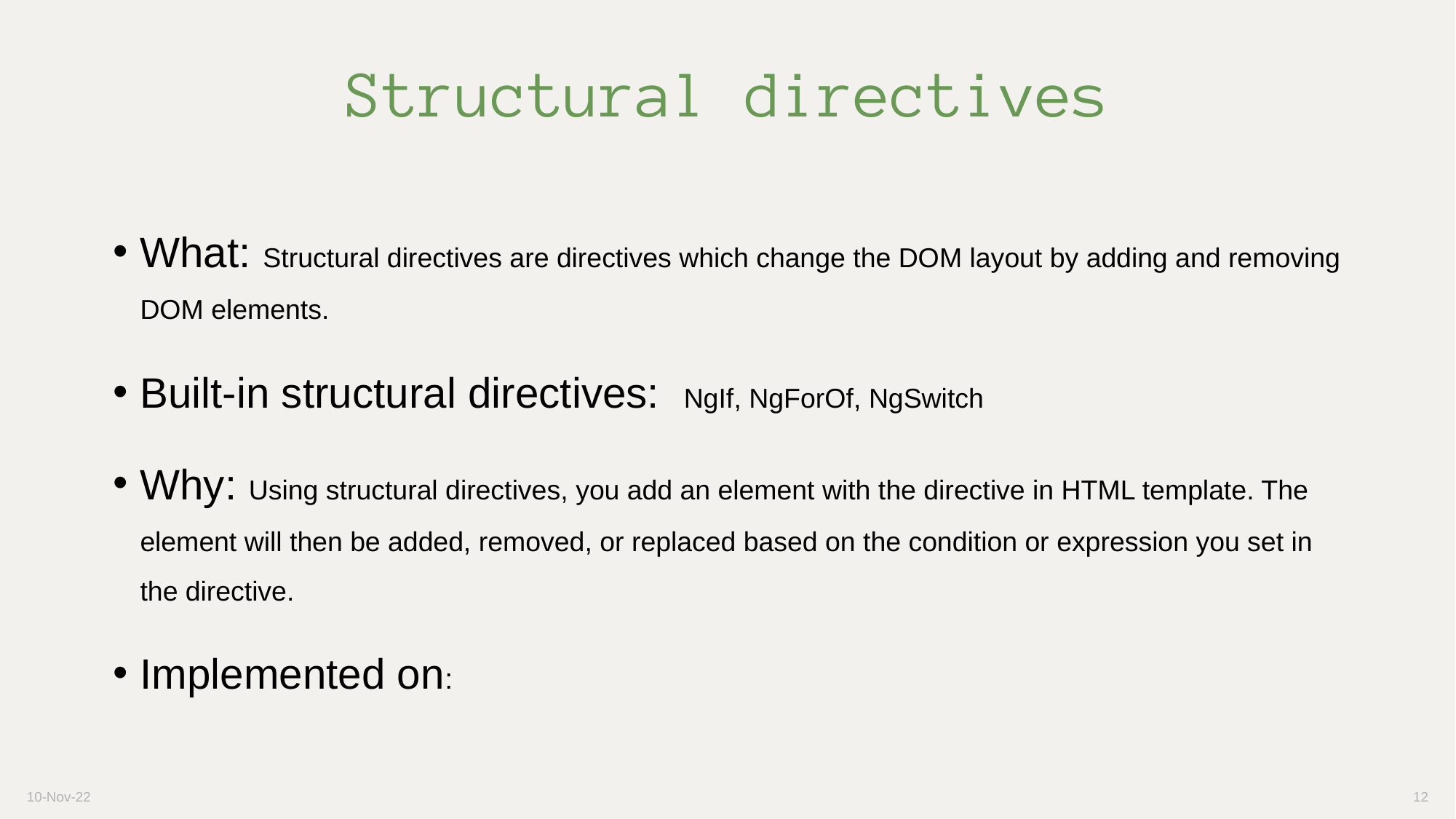

# Structural directives
What: Structural directives are directives which change the DOM layout by adding and removing DOM elements.
Built-in structural directives:  NgIf, NgForOf, NgSwitch
Why: Using structural directives, you add an element with the directive in HTML template. The element will then be added, removed, or replaced based on the condition or expression you set in the directive.
Implemented on:
10-Nov-22
12